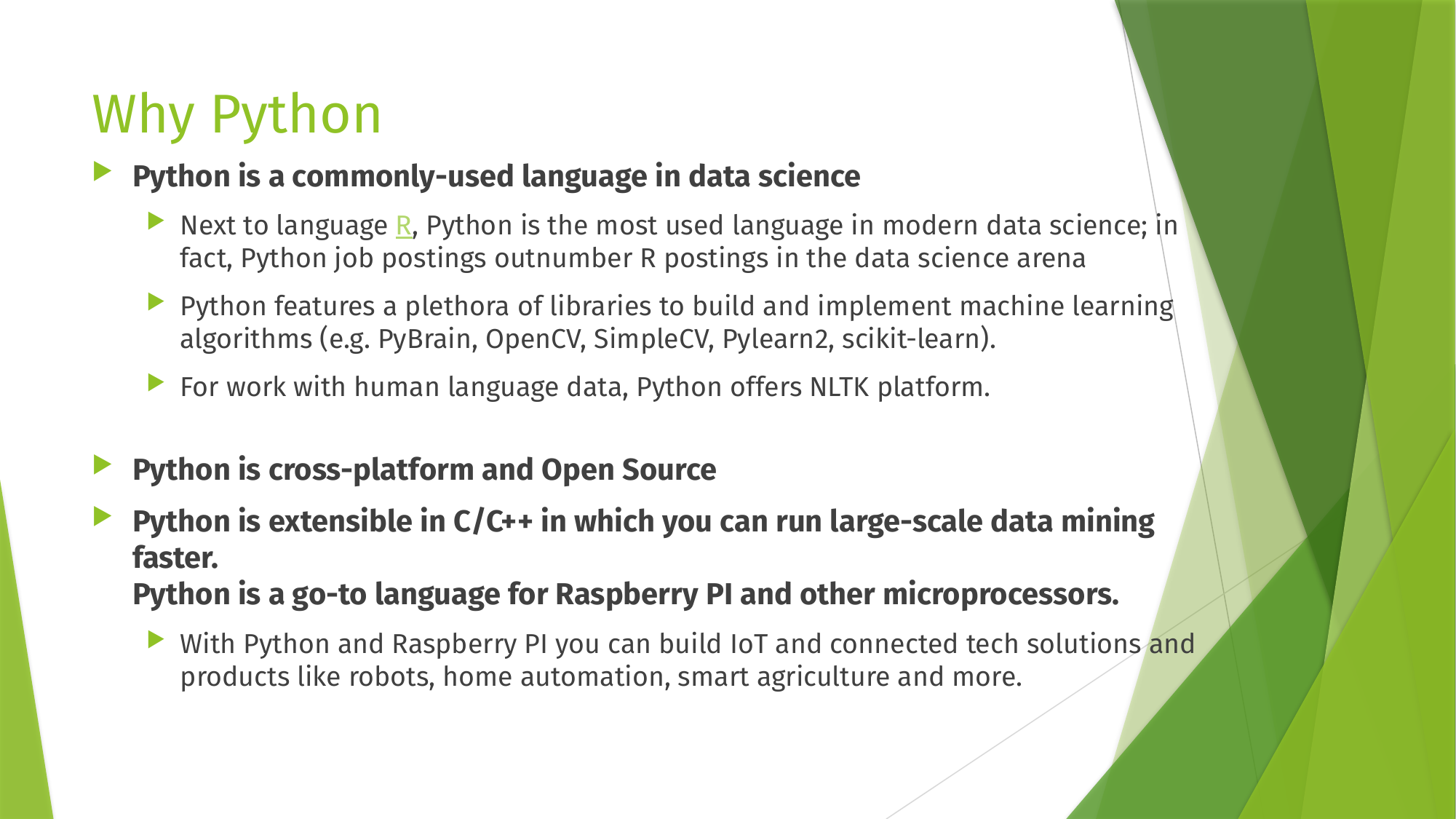

# Why Python
Python is a commonly-used language in data science
Next to language R, Python is the most used language in modern data science; in fact, Python job postings outnumber R postings in the data science arena
Python features a plethora of libraries to build and implement machine learning algorithms (e.g. PyBrain, OpenCV, SimpleCV, Pylearn2, scikit-learn).
For work with human language data, Python offers NLTK platform.
Python is cross-platform and Open Source
Python is extensible in C/C++ in which you can run large-scale data mining faster.
Python is a go-to language for Raspberry PI and other microprocessors.
With Python and Raspberry PI you can build IoT and connected tech solutions and products like robots, home automation, smart agriculture and more.